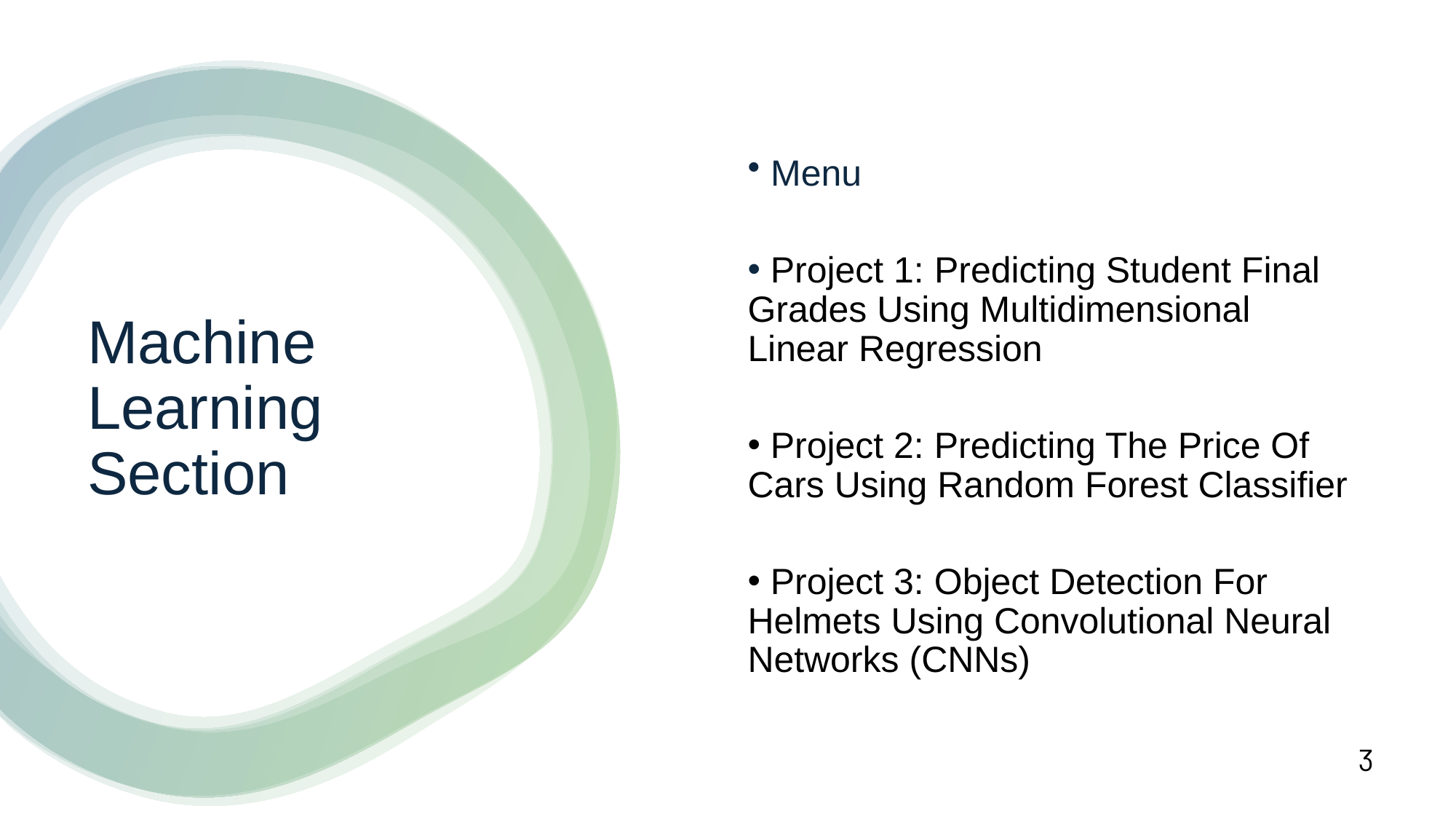

Menu

 Project 1: Predicting Student Final Grades Using Multidimensional Linear Regression

 Project 2: Predicting The Price Of Cars Using Random Forest Classifier

 Project 3: Object Detection For Helmets Using Convolutional Neural Networks (CNNs)

# Machine Learning Section
3